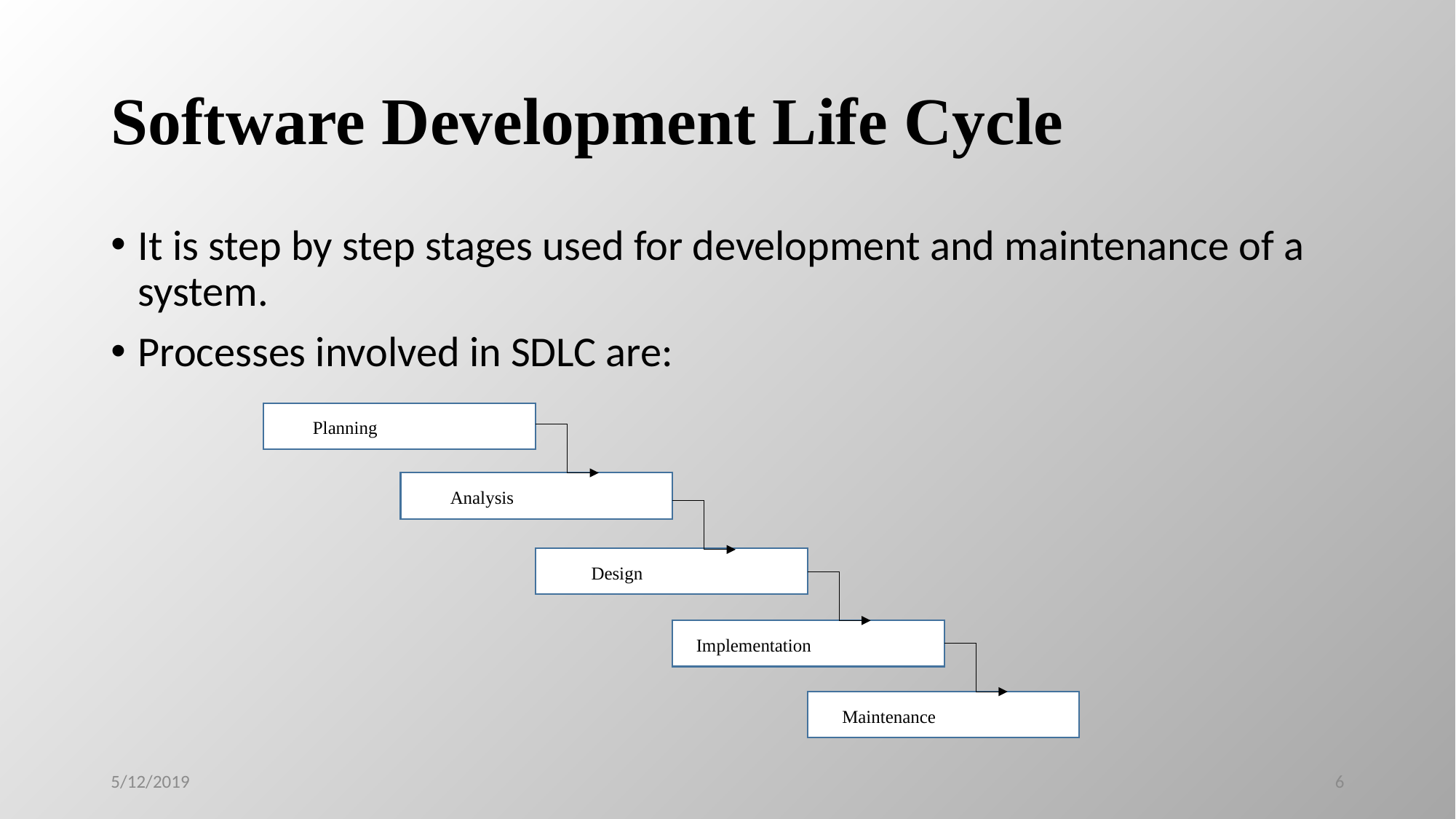

# Software Development Life Cycle
It is step by step stages used for development and maintenance of a system.
Processes involved in SDLC are:

Planning
Analysis
Design
Implementation
Maintenance
5/12/2019
6